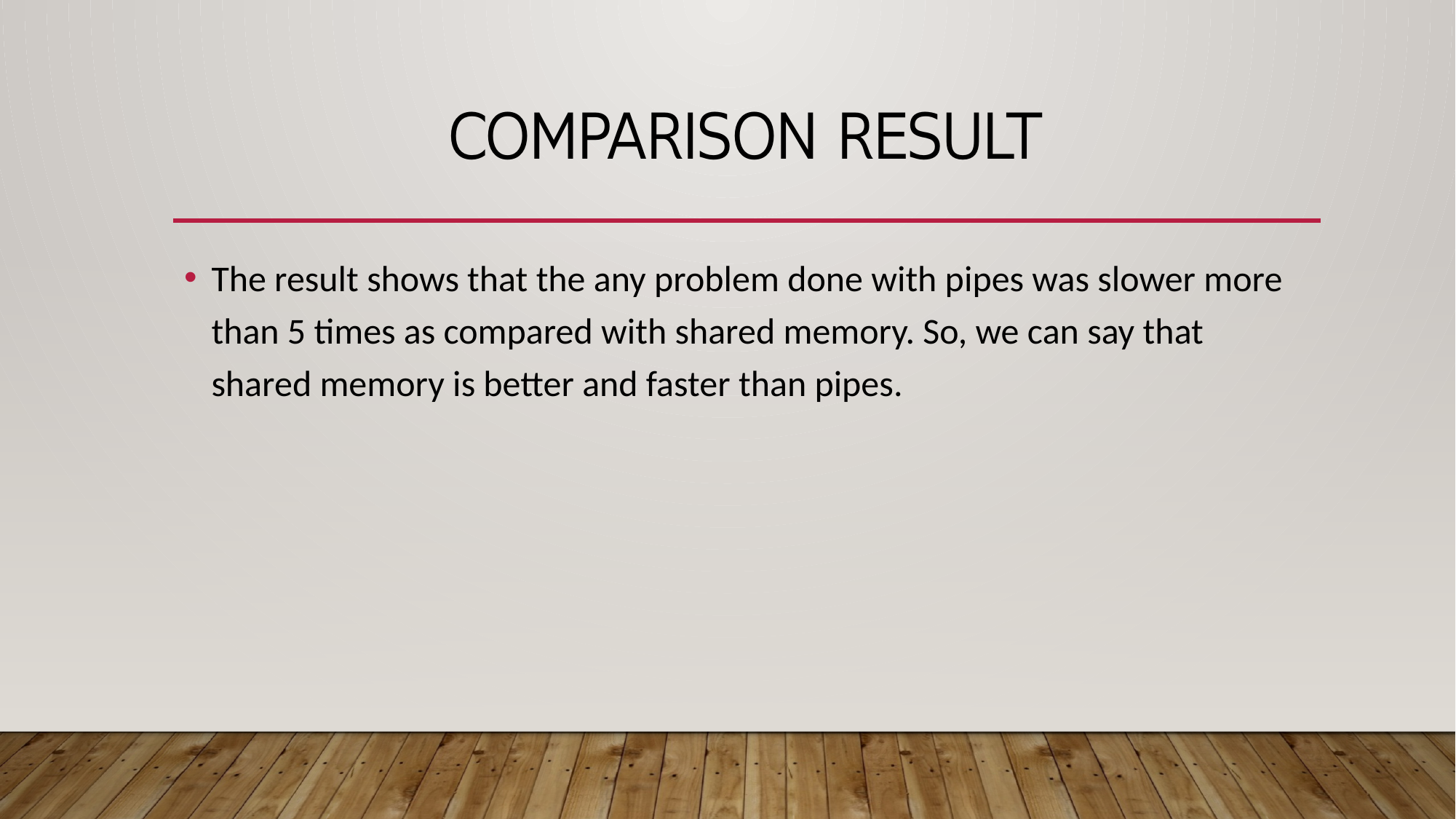

# Comparison result
The result shows that the any problem done with pipes was slower more than 5 times as compared with shared memory. So, we can say that shared memory is better and faster than pipes.